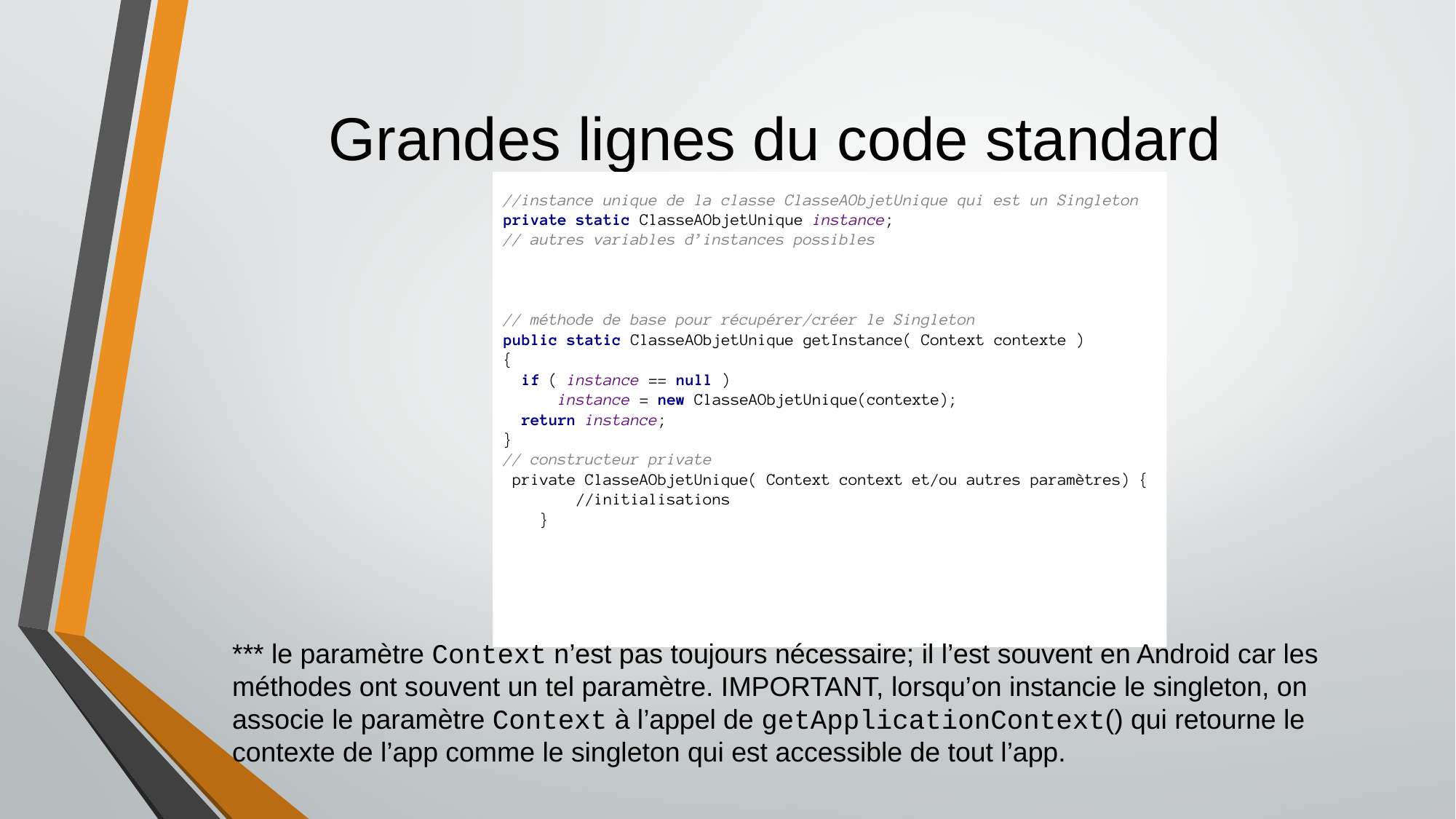

# Grandes lignes du code standard
//instance unique de la classe ClasseAObjetUnique qui est un Singleton
private static ClasseAObjetUnique instance;
// autres variables d’instances possibles

// méthode de base pour récupérer/créer le Singleton
public static ClasseAObjetUnique getInstance( Context contexte )
{
  if ( instance == null )
      instance = new ClasseAObjetUnique(contexte);
  return instance;
}
// constructeur private
 private ClasseAObjetUnique( Context context et/ou autres paramètres) {
        //initialisations
    }
*** le paramètre Context n’est pas toujours nécessaire; il l’est souvent en Android car les méthodes ont souvent un tel paramètre. IMPORTANT, lorsqu’on instancie le singleton, on associe le paramètre Context à l’appel de getApplicationContext() qui retourne le contexte de l’app comme le singleton qui est accessible de tout l’app.